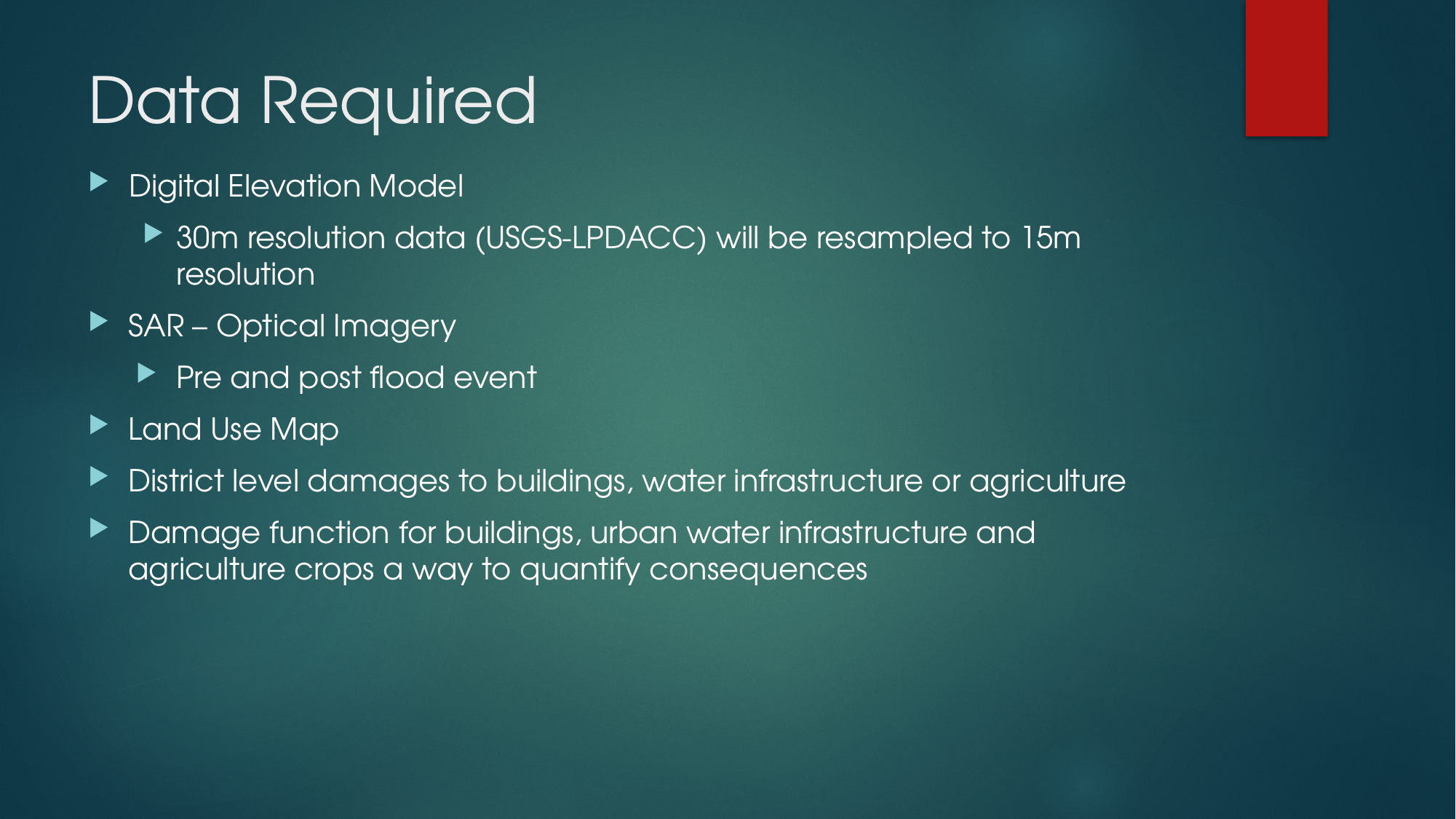

# Data Required
Digital Elevation Model
30m resolution data (USGS-LPDACC) will be resampled to 15m resolution
SAR – Optical Imagery
Pre and post flood event
Land Use Map
District level damages to buildings, water infrastructure or agriculture
Damage function for buildings, urban water infrastructure and agriculture crops a way to quantify consequences